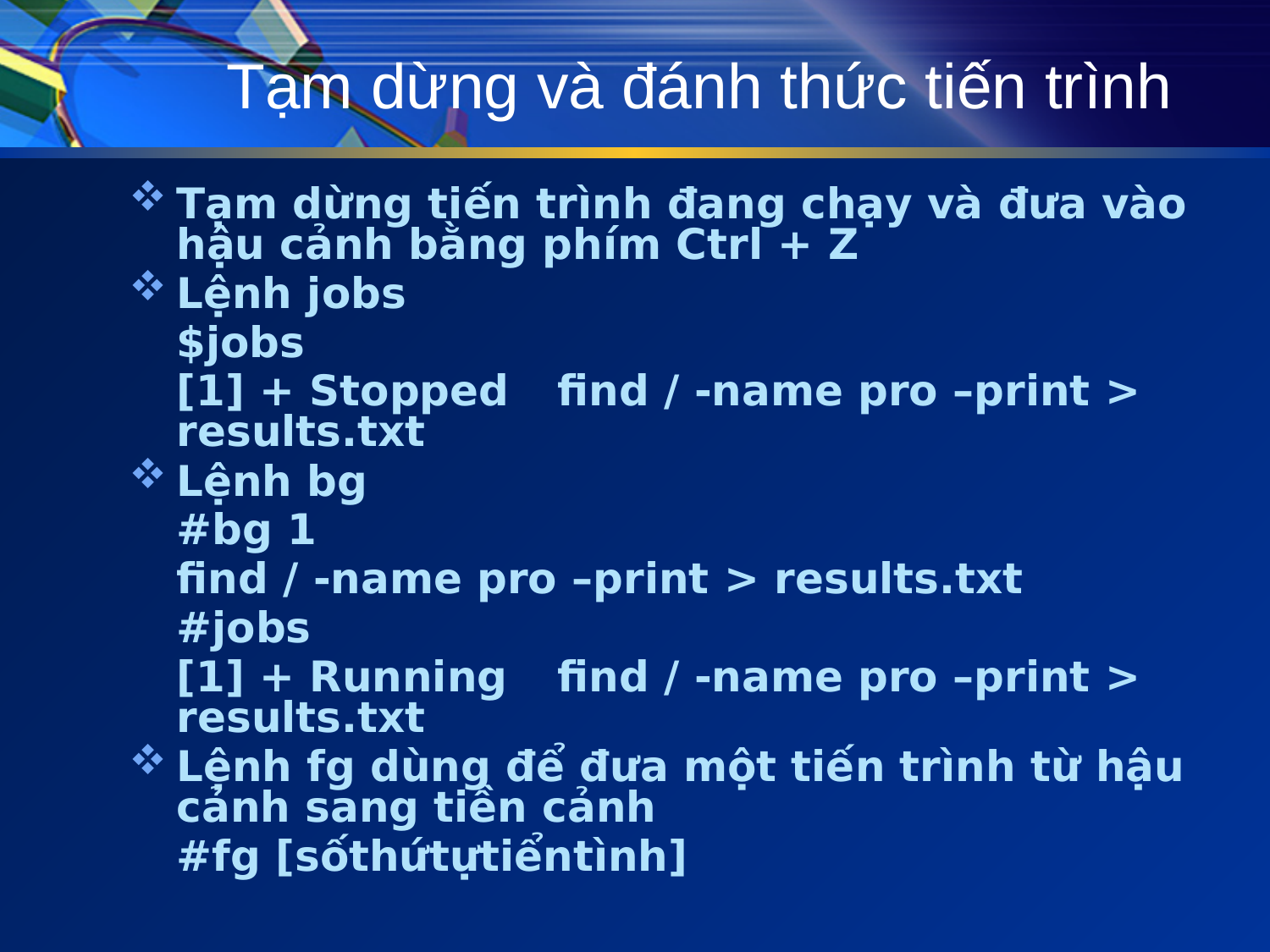

# Tạm dừng và đánh thức tiến trình
Tạm dừng tiến trình đang chạy và đưa vào hậu cảnh bằng phím Ctrl + Z
Lệnh jobs
	$jobs
	[1] + Stopped	find / -name pro –print > results.txt
Lệnh bg
	#bg 1
	find / -name pro –print > results.txt
	#jobs
	[1] + Running	find / -name pro –print > results.txt
Lệnh fg dùng để đưa một tiến trình từ hậu cảnh sang tiền cảnh
	#fg [sốthứtựtiểntình]